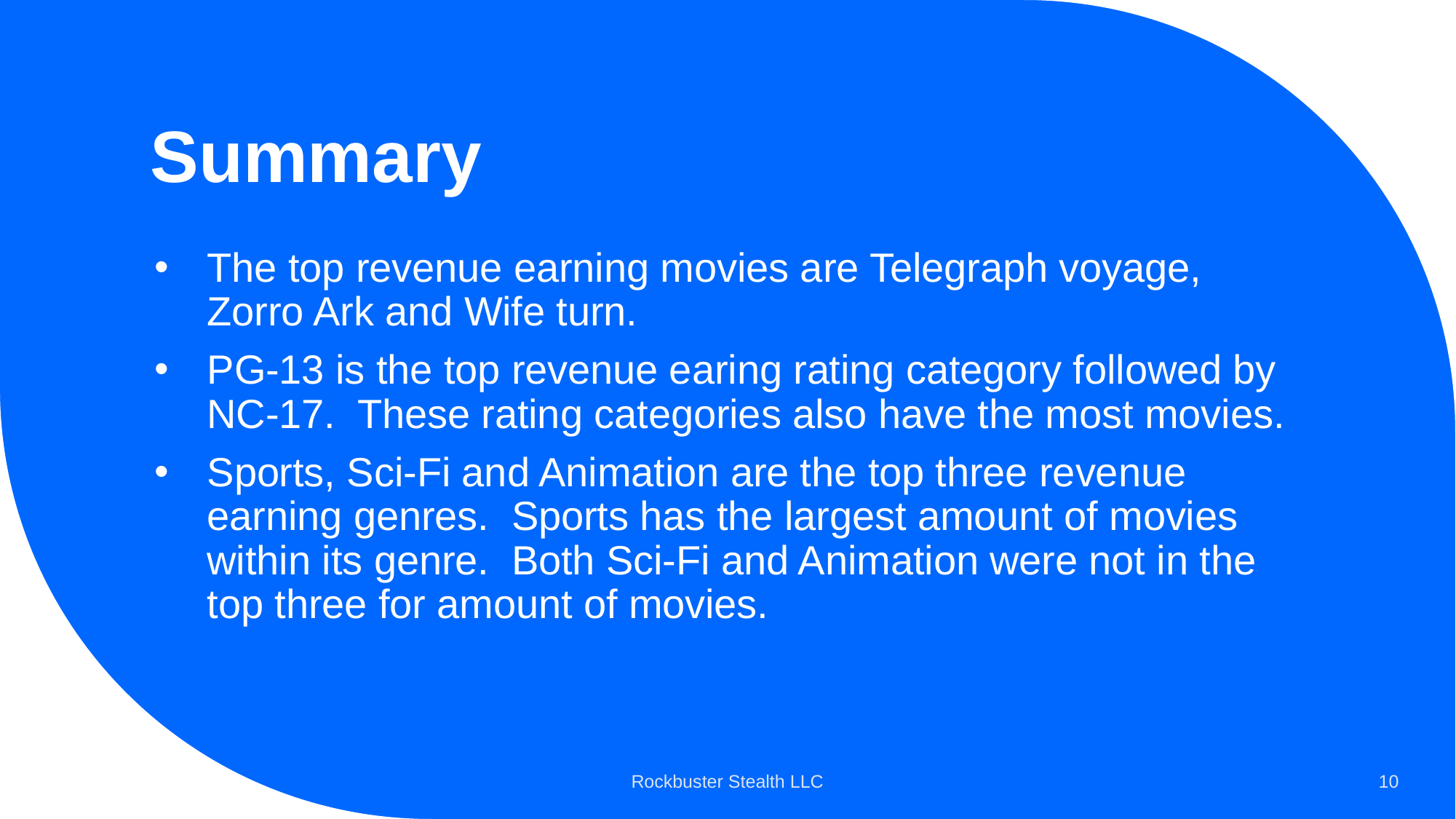

# Summary
The top revenue earning movies are Telegraph voyage, Zorro Ark and Wife turn.
PG-13 is the top revenue earing rating category followed by NC-17.  These rating categories also have the most movies.
Sports, Sci-Fi and Animation are the top three revenue earning genres.  Sports has the largest amount of movies within its genre.  Both Sci-Fi and Animation were not in the top three for amount of movies.

Rockbuster Stealth LLC
10